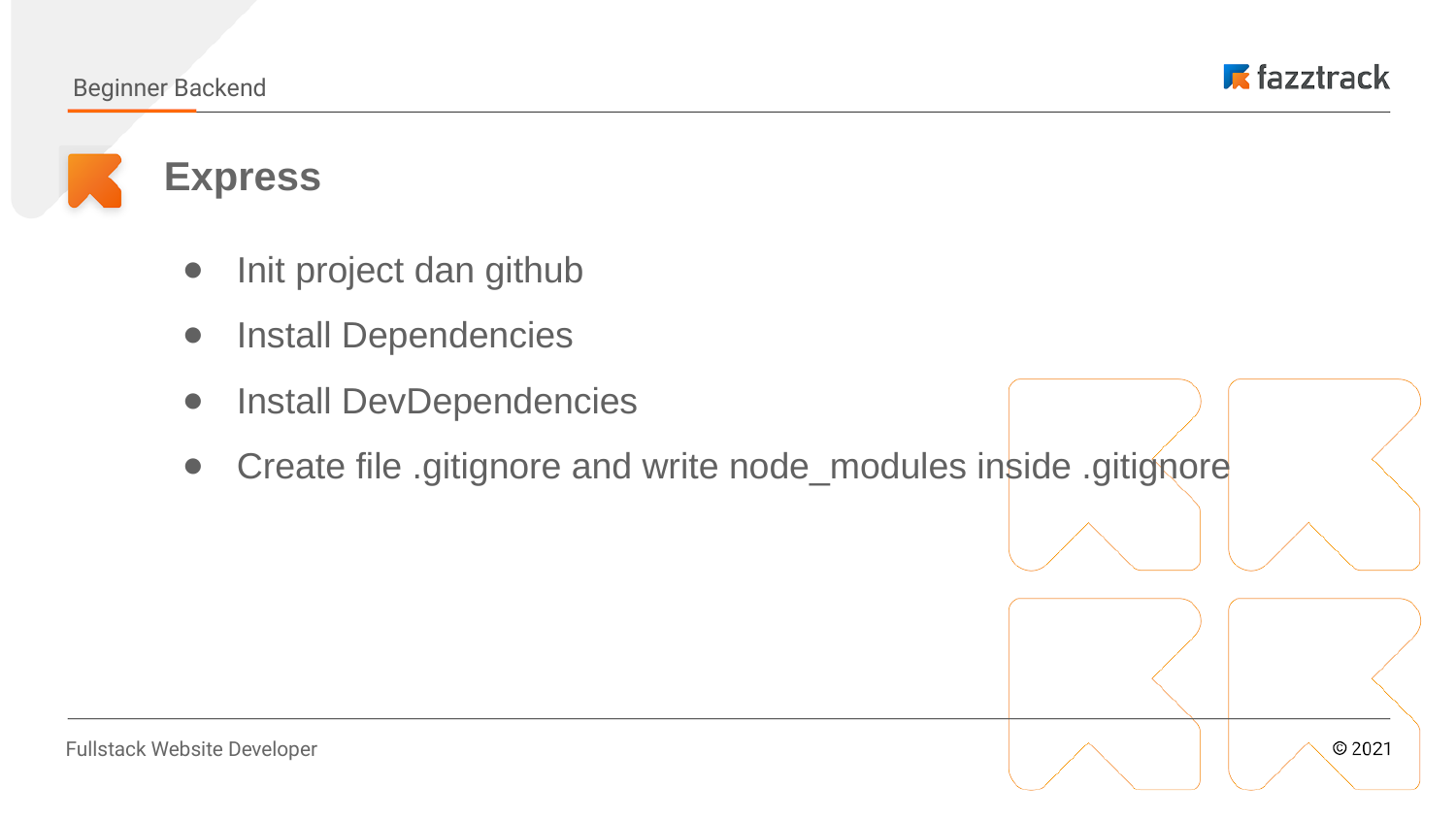

Beginner Backend
# Express
Init project dan github
Install Dependencies
Install DevDependencies
Create file .gitignore and write node_modules inside .gitignore